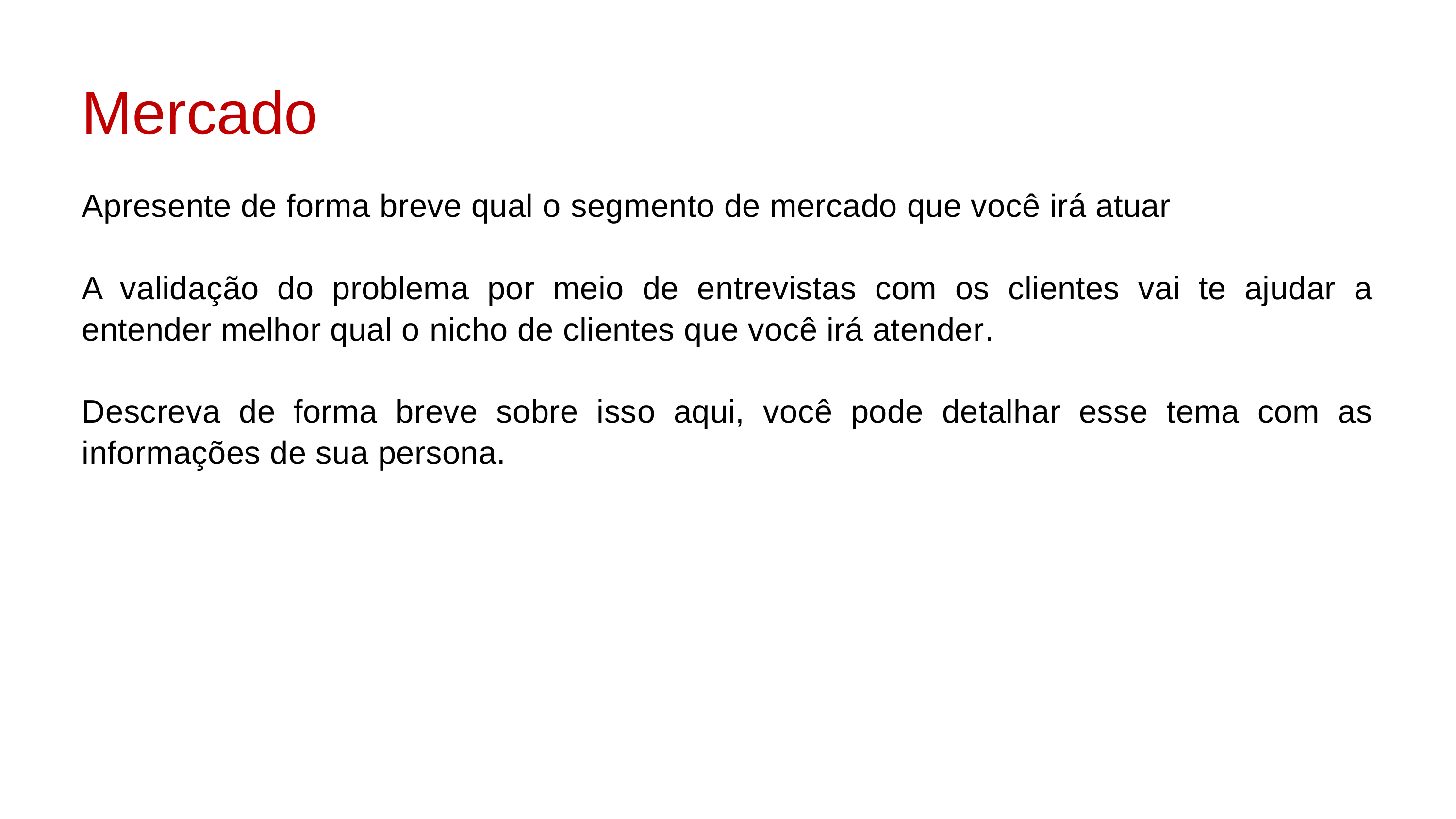

Mercado
Apresente de forma breve qual o segmento de mercado que você irá atuar

A validação do problema por meio de entrevistas com os clientes vai te ajudar a entender melhor qual o nicho de clientes que você irá atender.

Descreva de forma breve sobre isso aqui, você pode detalhar esse tema com as informações de sua persona.